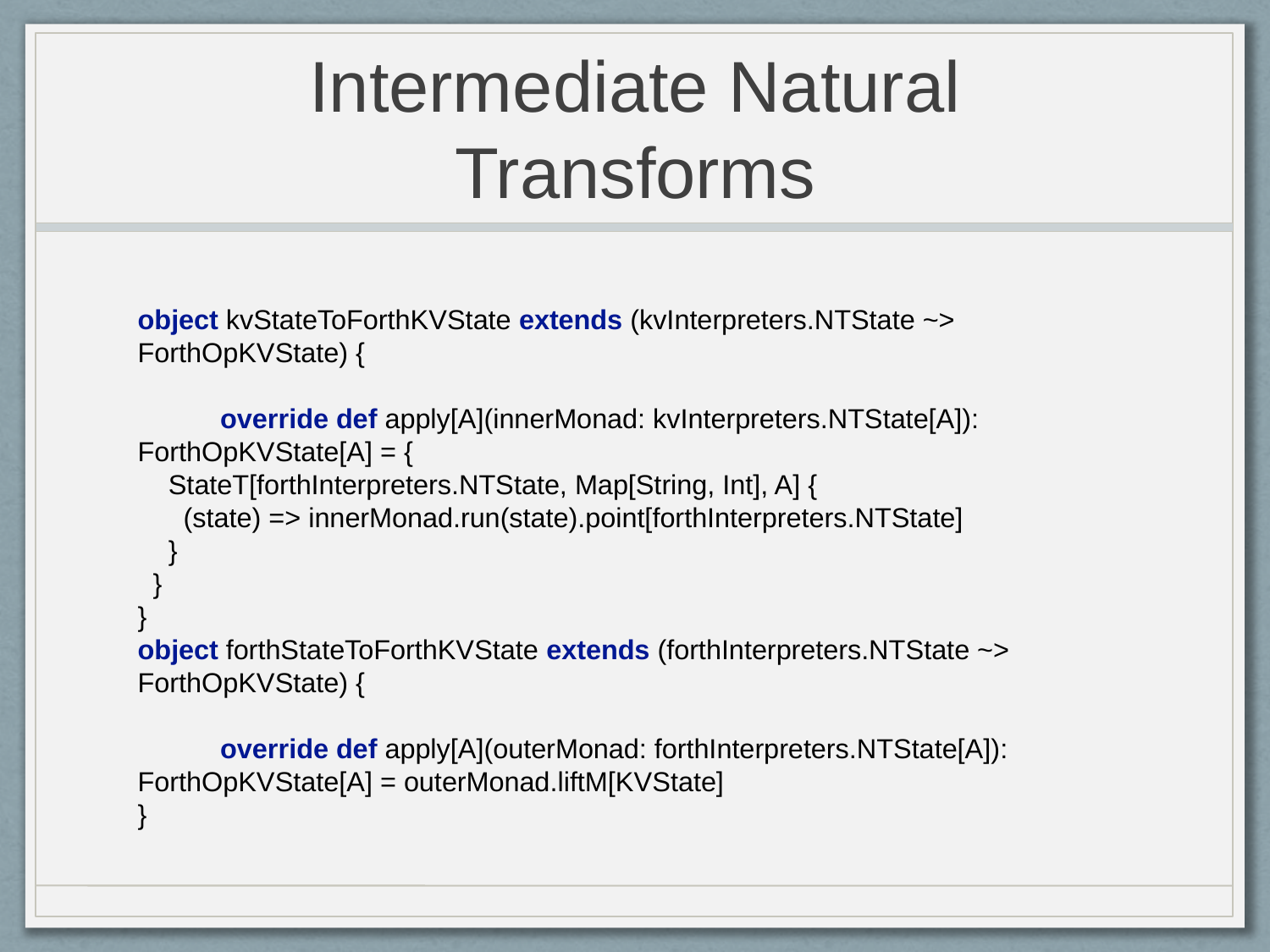

# Intermediate Natural Transforms
object kvStateToForthKVState extends (kvInterpreters.NTState ~> ForthOpKVState) {

	override def apply[A](innerMonad: kvInterpreters.NTState[A]): ForthOpKVState[A] = {
    StateT[forthInterpreters.NTState, Map[String, Int], A] {
      (state) => innerMonad.run(state).point[forthInterpreters.NTState]
    }
  }
}
object forthStateToForthKVState extends (forthInterpreters.NTState ~> ForthOpKVState) {

	override def apply[A](outerMonad: forthInterpreters.NTState[A]): ForthOpKVState[A] = outerMonad.liftM[KVState]
}